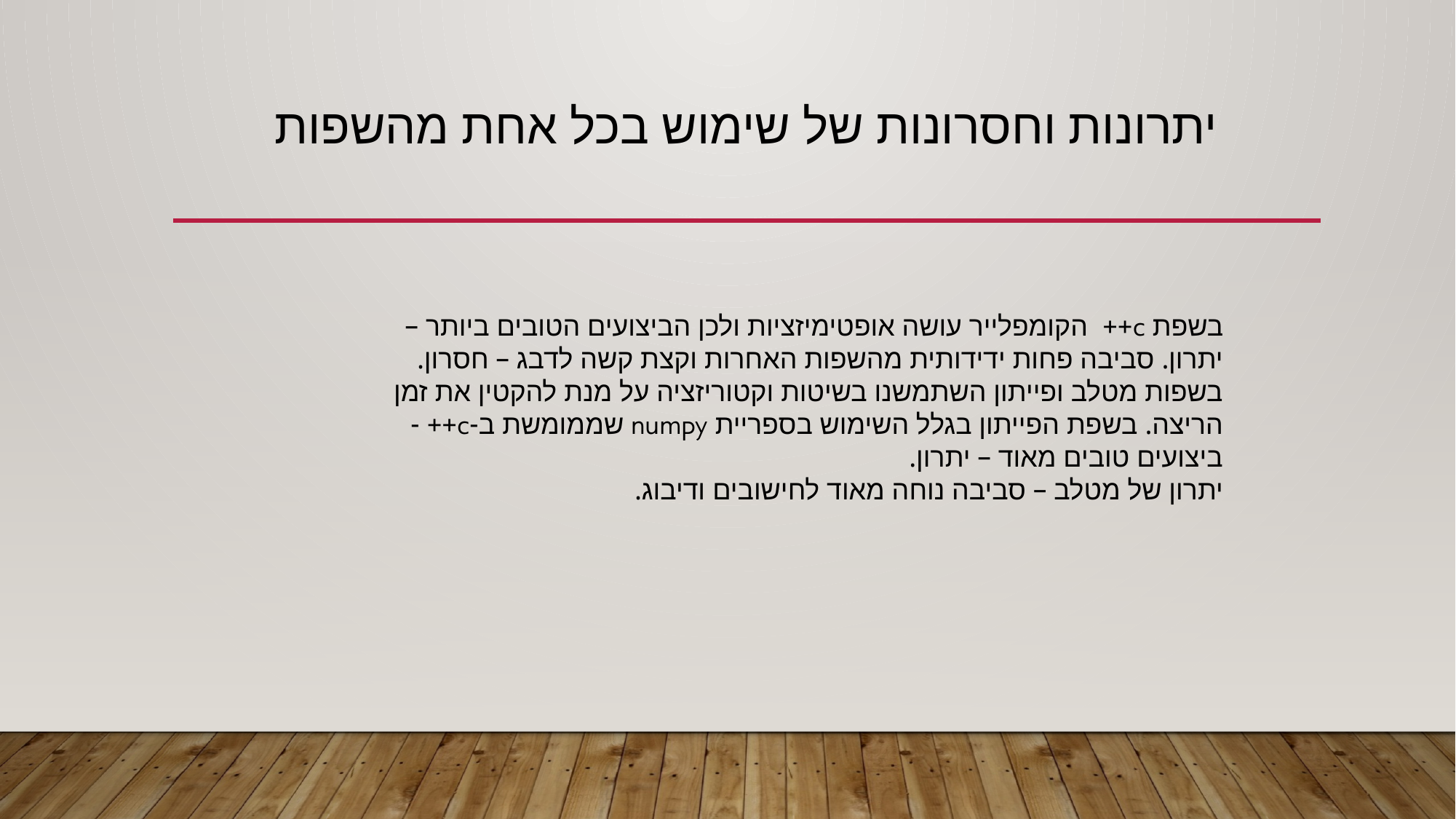

# יתרונות וחסרונות של שימוש בכל אחת מהשפות
בשפת c++  הקומפלייר עושה אופטימיזציות ולכן הביצועים הטובים ביותר – יתרון. סביבה פחות ידידותית מהשפות האחרות וקצת קשה לדבג – חסרון.
בשפות מטלב ופייתון השתמשנו בשיטות וקטוריזציה על מנת להקטין את זמן הריצה. בשפת הפייתון בגלל השימוש בספריית numpy שממומשת ב-c++ - ביצועים טובים מאוד – יתרון.
יתרון של מטלב – סביבה נוחה מאוד לחישובים ודיבוג.